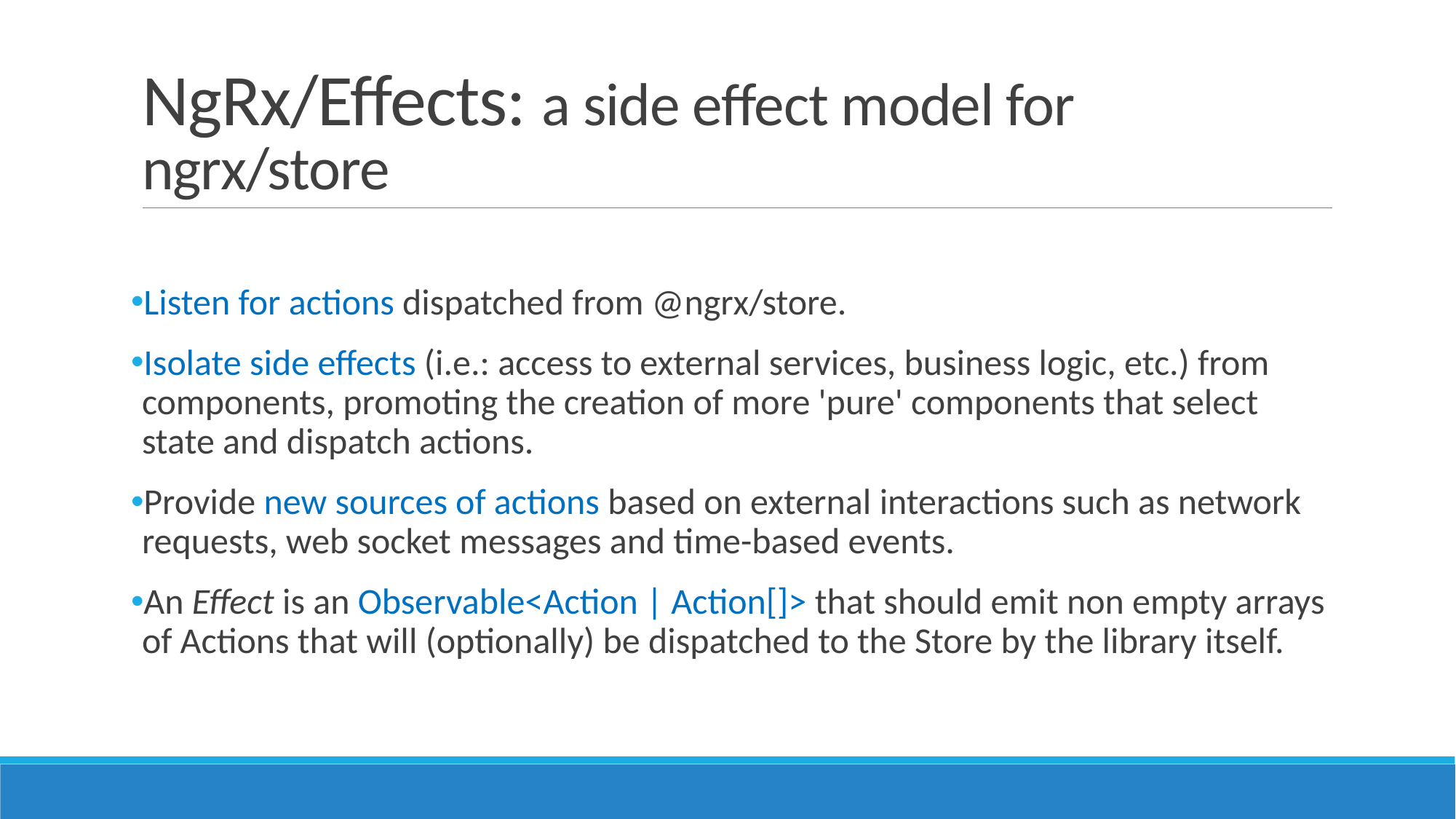

# NgRx/Effects: a side effect model for ngrx/store

Listen for actions dispatched from @ngrx/store.
Isolate side effects (i.e.: access to external services, business logic, etc.) from components, promoting the creation of more 'pure' components that select state and dispatch actions.
Provide new sources of actions based on external interactions such as network requests, web socket messages and time-based events.
An Effect is an Observable<Action | Action[]> that should emit non empty arrays of Actions that will (optionally) be dispatched to the Store by the library itself.